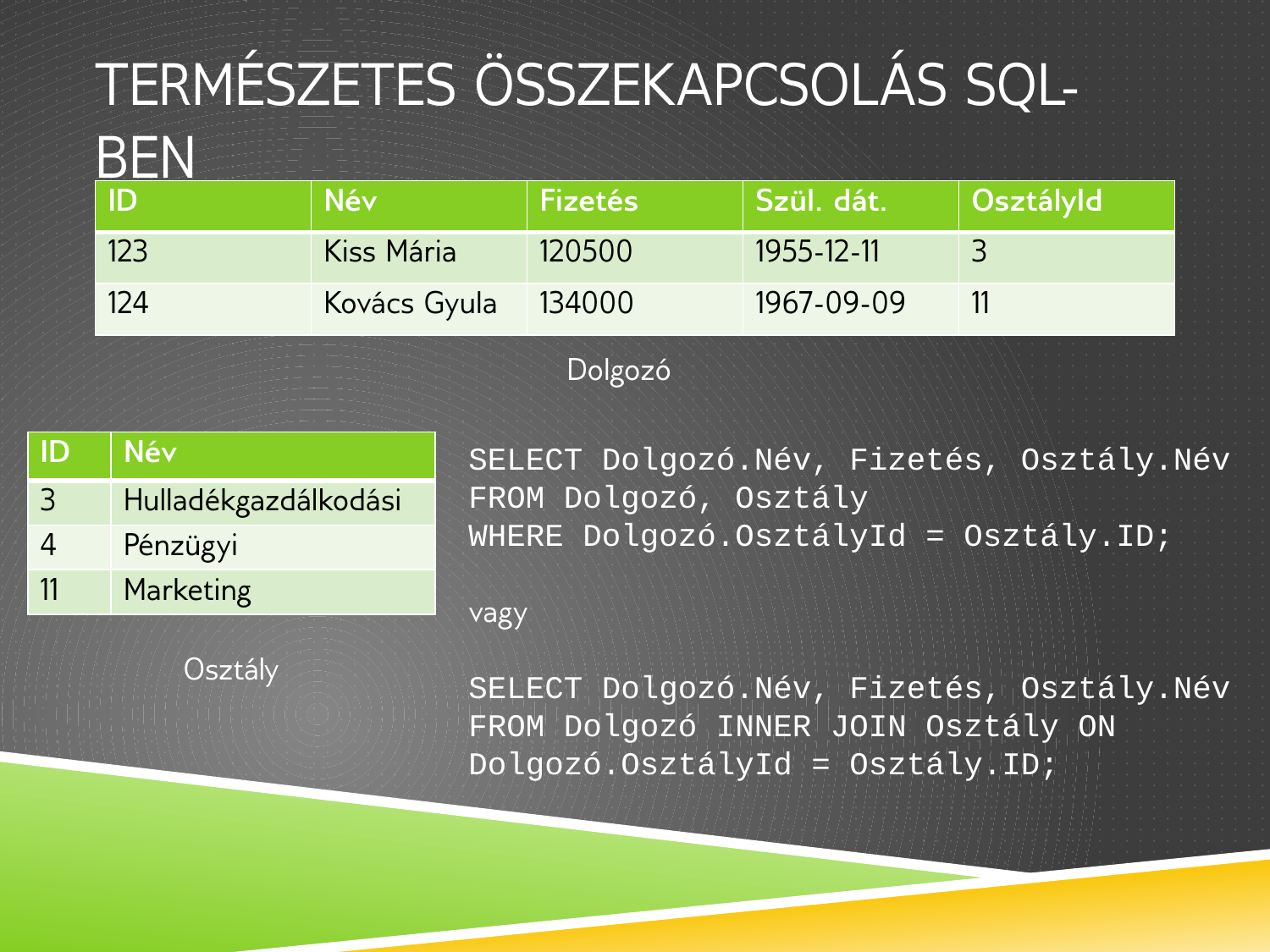

# Természetes összekapcsolás SQL-ben
| ID | Név | Fizetés | Szül. dát. | OsztályId |
| --- | --- | --- | --- | --- |
| 123 | Kiss Mária | 120500 | 1955-12-11 | 3 |
| 124 | Kovács Gyula | 134000 | 1967-09-09 | 11 |
Dolgozó
| ID | Név |
| --- | --- |
| 3 | Hulladékgazdálkodási |
| 4 | Pénzügyi |
| 11 | Marketing |
SELECT Dolgozó.Név, Fizetés, Osztály.Név
FROM Dolgozó, Osztály
WHERE Dolgozó.OsztályId = Osztály.ID;

vagy

SELECT Dolgozó.Név, Fizetés, Osztály.Név
FROM Dolgozó INNER JOIN Osztály ON
Dolgozó.OsztályId = Osztály.ID;
Osztály